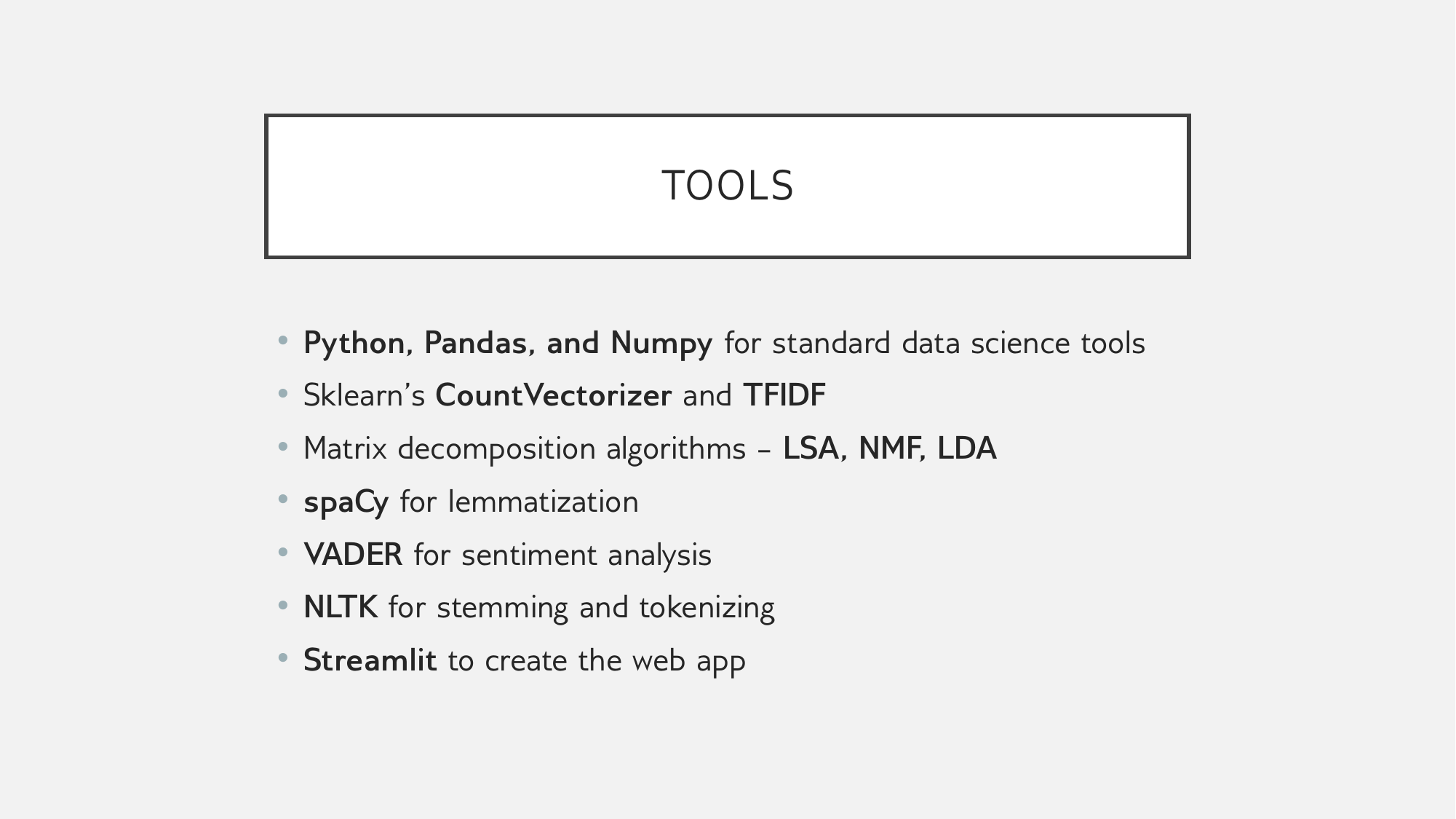

# Tools
Python, Pandas, and Numpy for standard data science tools
Sklearn’s CountVectorizer and TFIDF
Matrix decomposition algorithms – LSA, NMF, LDA
spaCy for lemmatization
VADER for sentiment analysis
NLTK for stemming and tokenizing
Streamlit to create the web app